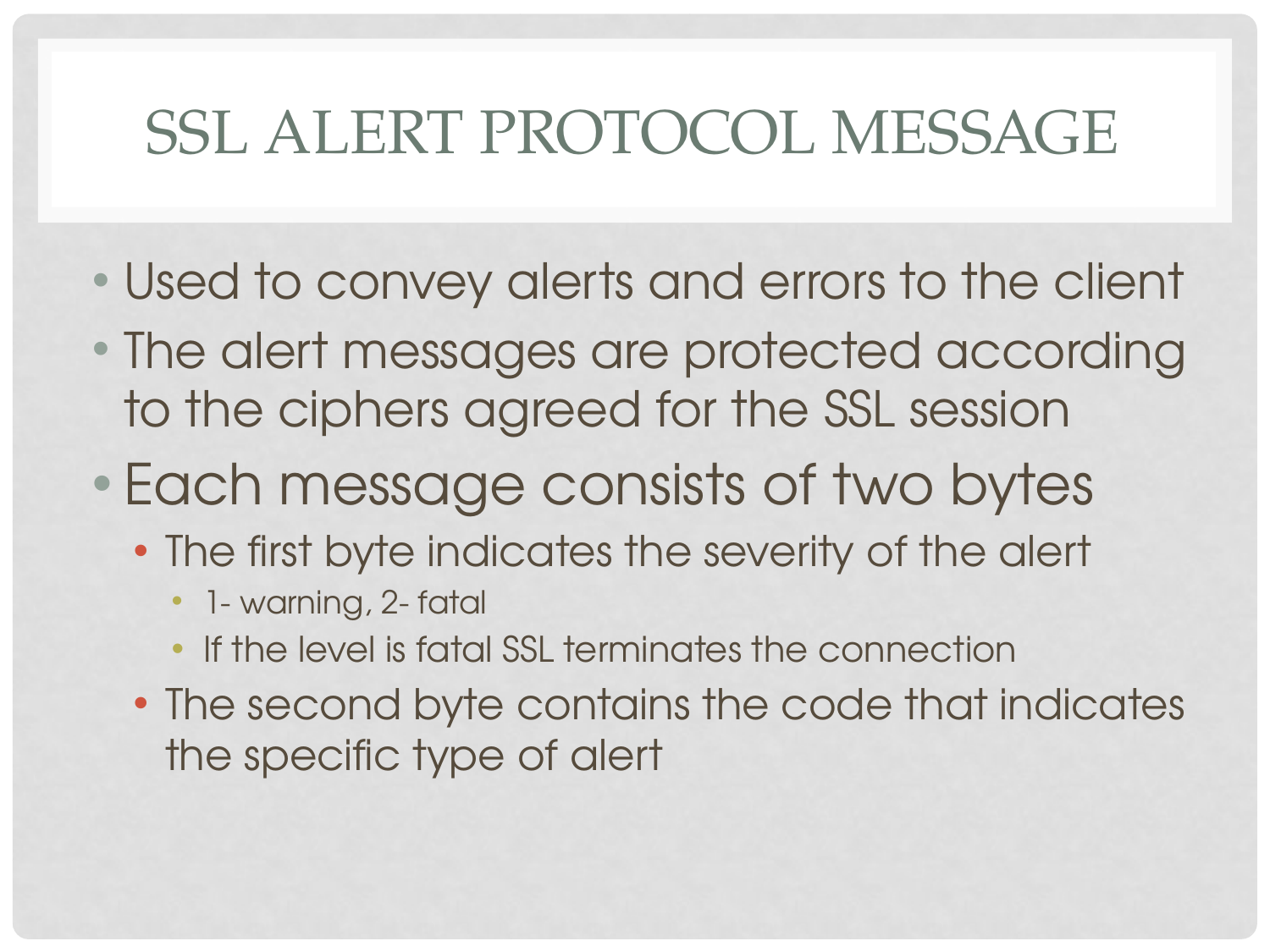

# SSL ALERT PROTOCOL MESSAGE
Used to convey alerts and errors to the client
The alert messages are protected according to the ciphers agreed for the SSL session
Each message consists of two bytes
The first byte indicates the severity of the alert
1- warning, 2- fatal
If the level is fatal SSL terminates the connection
The second byte contains the code that indicates the specific type of alert